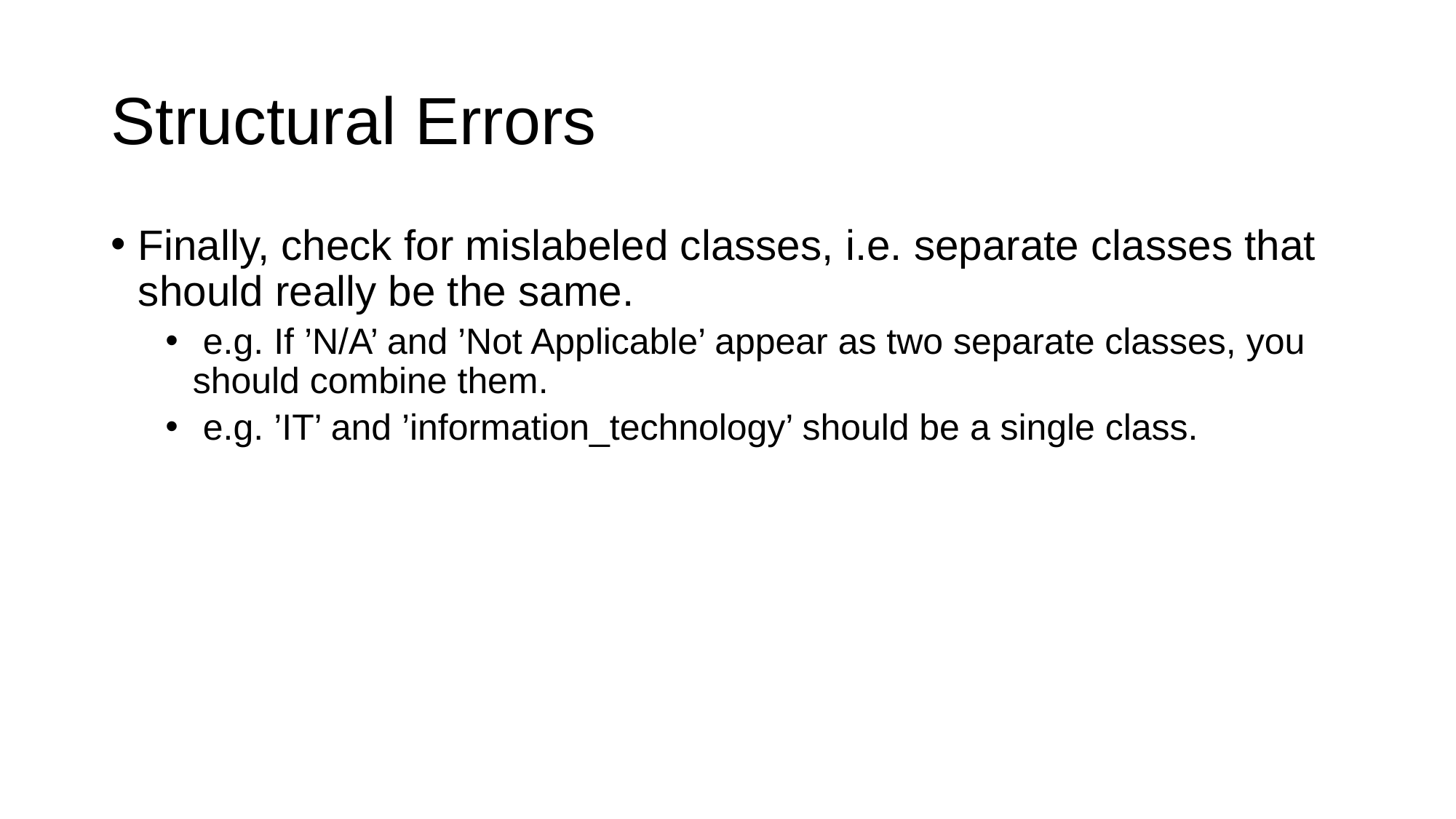

# Structural Errors
Finally, check for mislabeled classes, i.e. separate classes that should really be the same.
 e.g. If ’N/A’ and ’Not Applicable’ appear as two separate classes, you should combine them.
 e.g. ’IT’ and ’information_technology’ should be a single class.